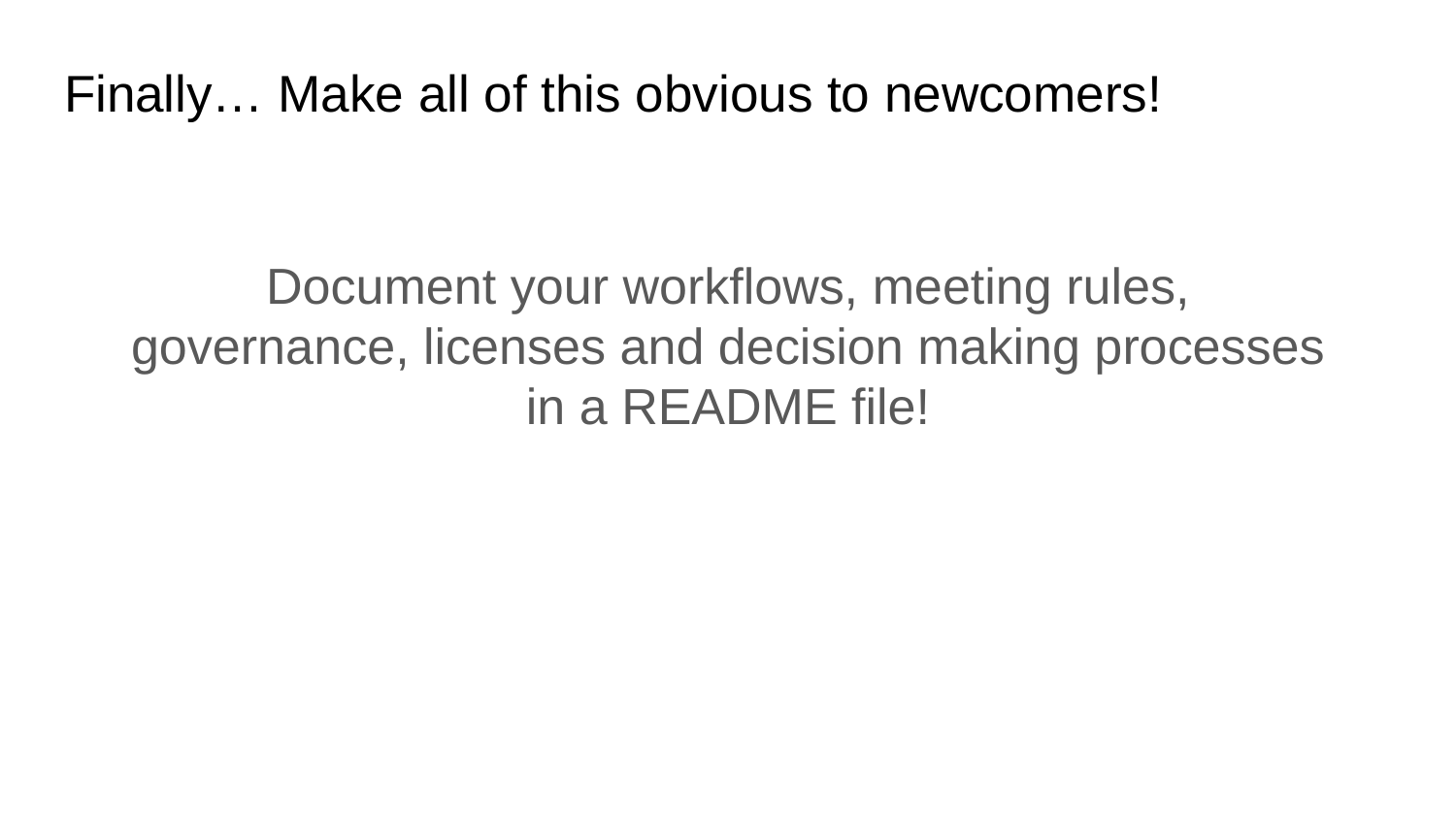

# Finally… Make all of this obvious to newcomers!

Document your workflows, meeting rules, governance, licenses and decision making processes in a README file!